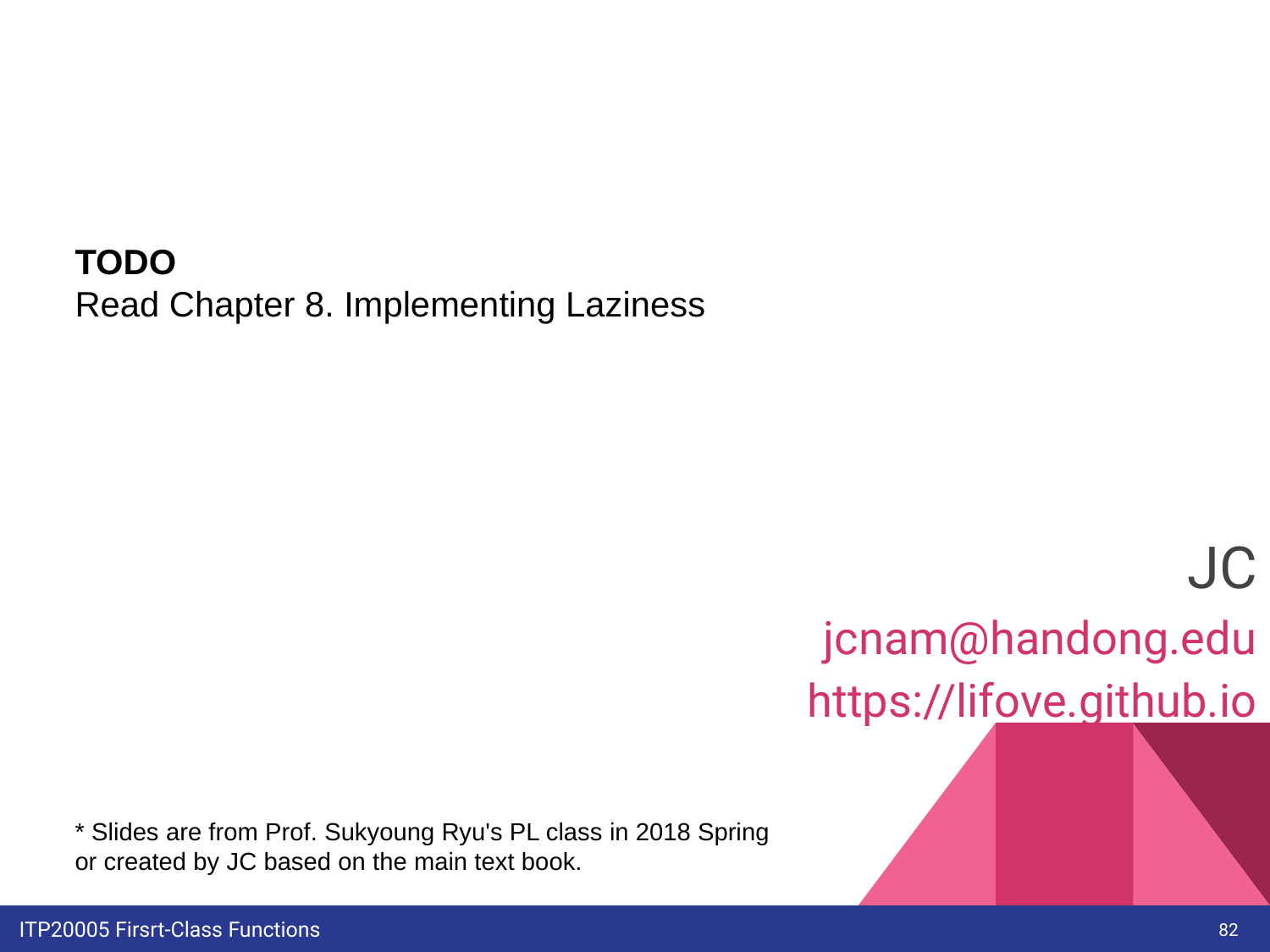

#
TODO
Read Chapter 8. Implementing Laziness
JC
jcnam@handong.edu
https://lifove.github.io
* Slides are from Prof. Sukyoung Ryu's PL class in 2018 Spring
or created by JC based on the main text book.
82